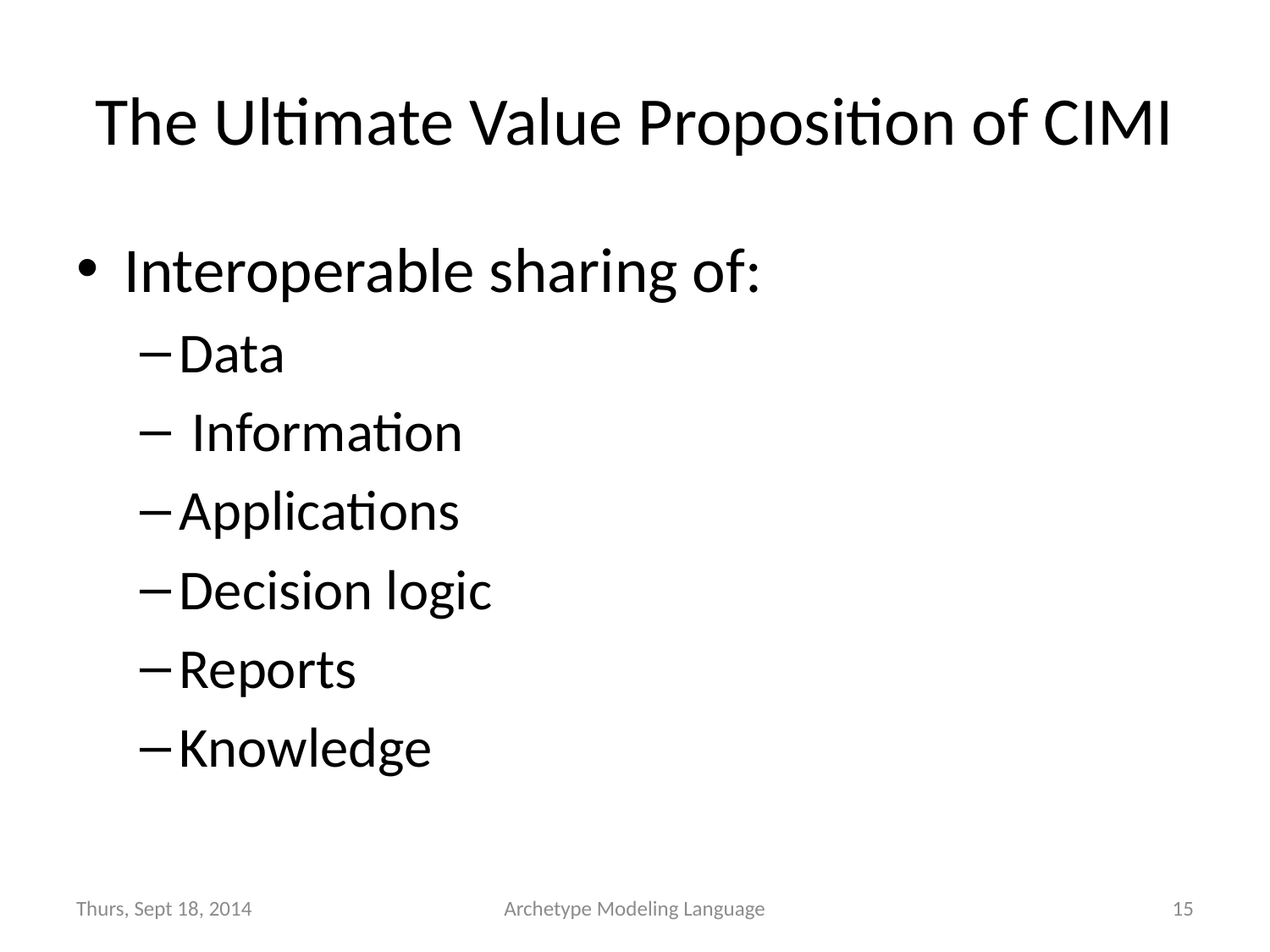

# The Ultimate Value Proposition of CIMI
Interoperable sharing of:
Data
 Information
Applications
Decision logic
Reports
Knowledge

Thurs, Sept 18, 2014
Archetype Modeling Language
15